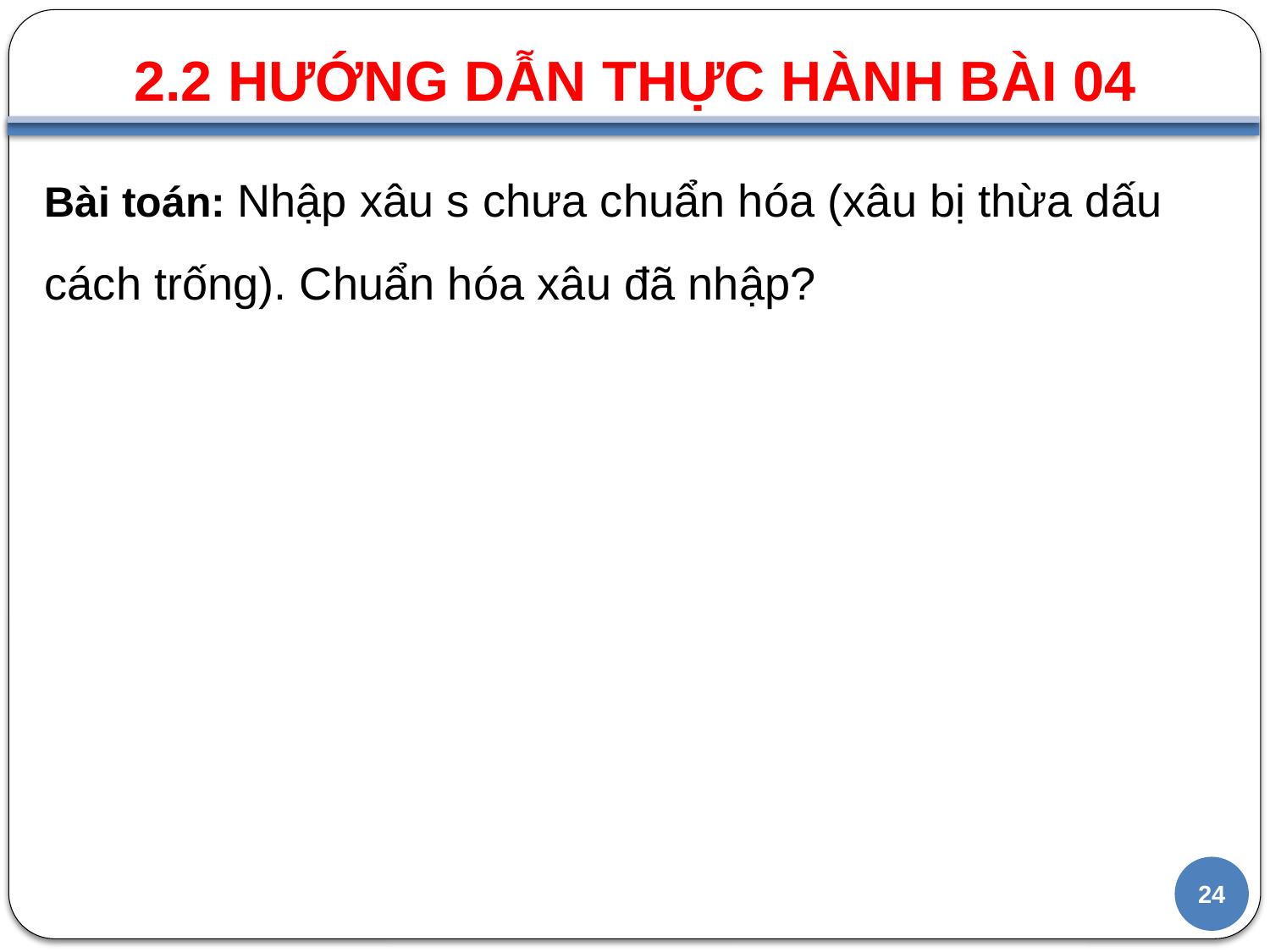

2.2 HƯỚNG DẪN THỰC HÀNH BÀI 04
#
Bài toán: Nhập xâu s chưa chuẩn hóa (xâu bị thừa dấu cách trống). Chuẩn hóa xâu đã nhập?

24